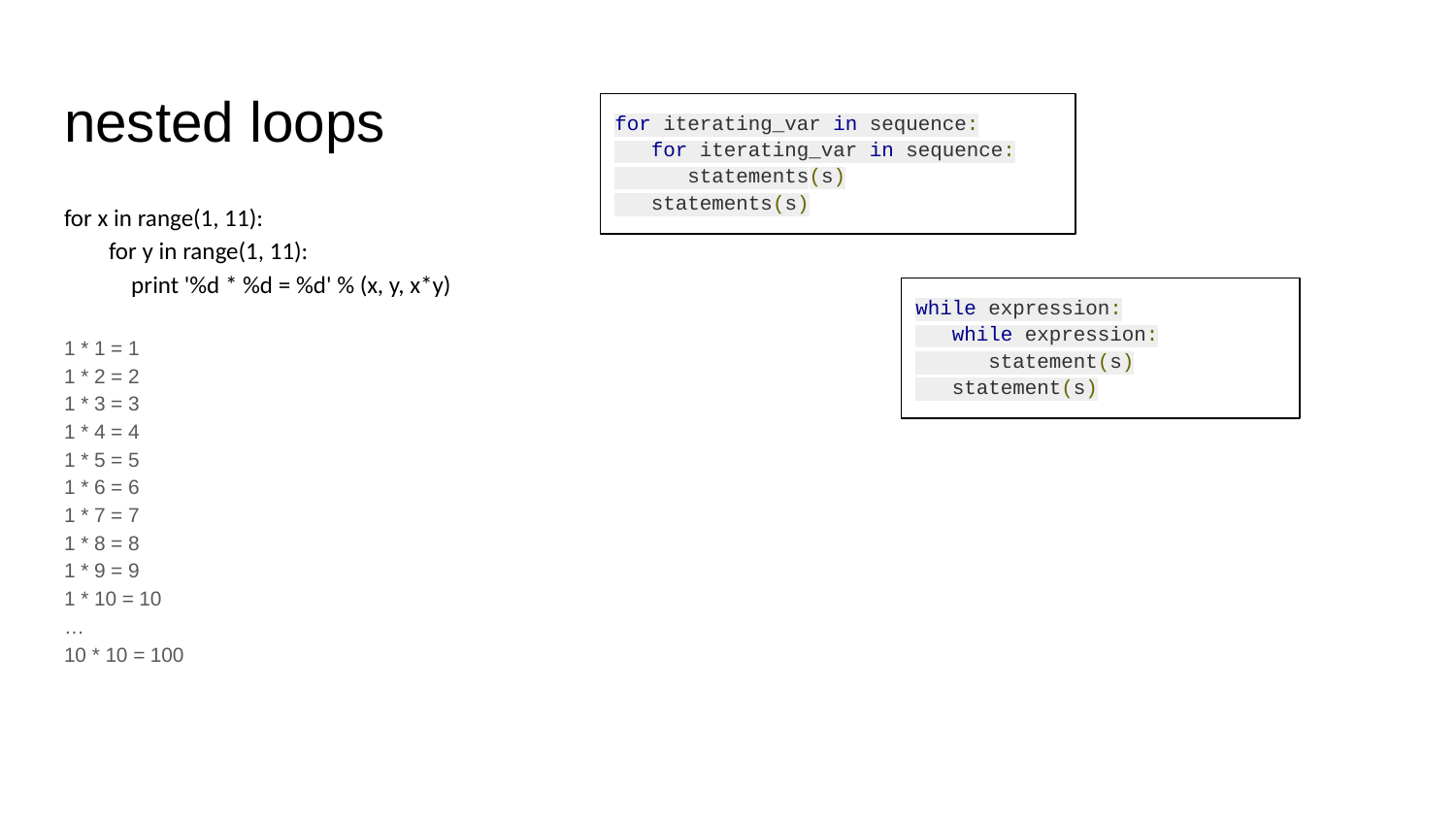

# nested loops
for iterating_var in sequence:
   for iterating_var in sequence:
      statements(s)
   statements(s)
for x in range(1, 11):
        for y in range(1, 11):
            print '%d * %d = %d' % (x, y, x*y)

1 * 1 = 1
1 * 2 = 2
1 * 3 = 3
1 * 4 = 4
1 * 5 = 5
1 * 6 = 6
1 * 7 = 7
1 * 8 = 8
1 * 9 = 9
1 * 10 = 10
…
10 * 10 = 100
while expression:
   while expression:
      statement(s)
   statement(s)